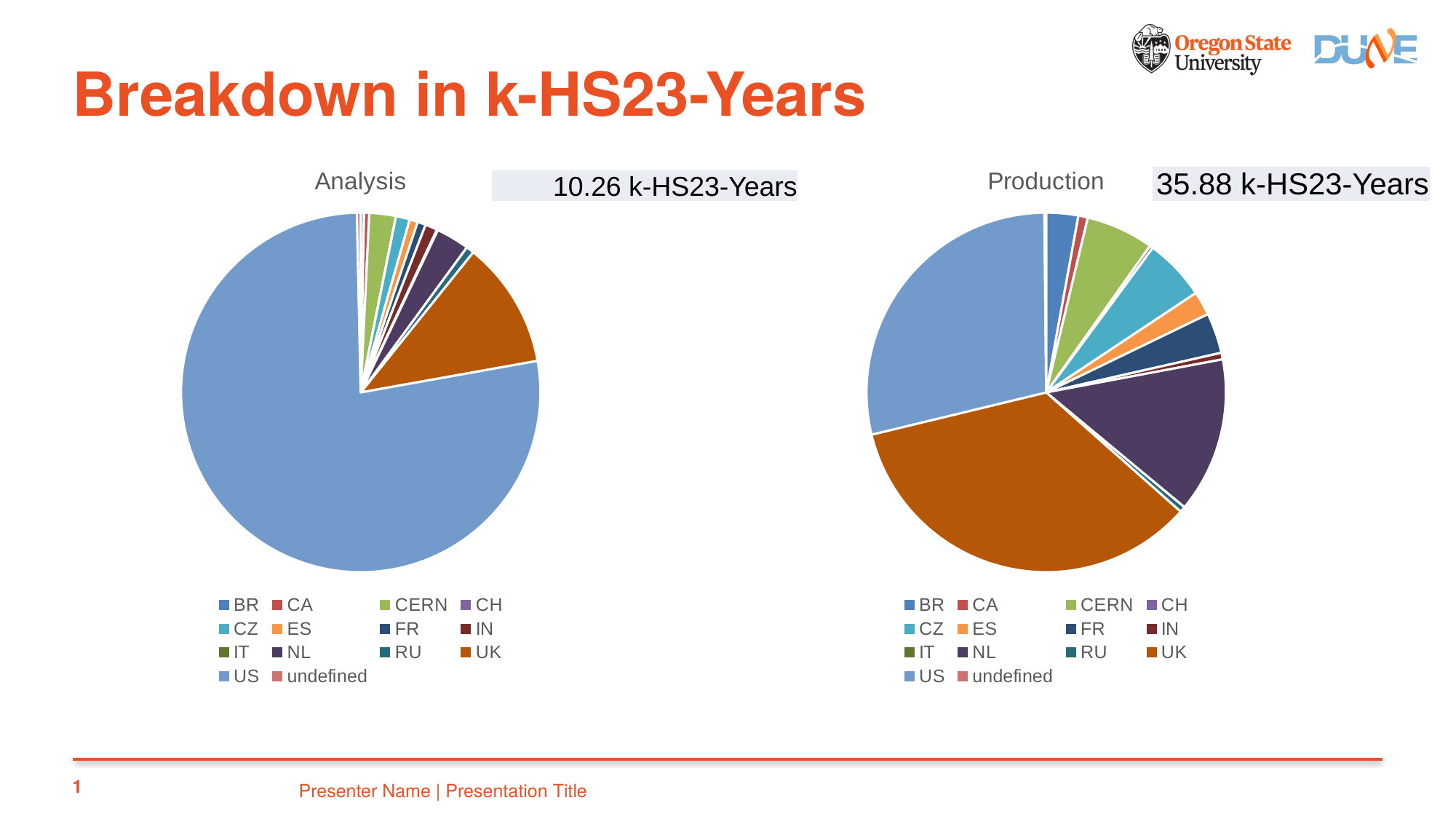

# Breakdown in k-HS23-Years

### Chart:

| Category | Analysis |
|---|---|
| BR | 0.107 |
| CA | 0.168 |
| CERN | 0.854 |
| CH | 0.003 |
| CZ | 0.448 |
| ES | 0.265 |
| FR | 0.267 |
| IN | 0.391 |
| IT | 0.033 |
| NL | 1.075 |
| RU | 0.256 |
| UK | 4.095 |
| US | 27.798 |
| undefined | 0.121 |

### Chart:

| Category | Production |
|---|---|
| BR | 0.295 |
| CA | 0.087 |
| CERN | 0.625 |
| CH | 0.031 |
| CZ | 0.569 |
| ES | 0.221 |
| FR | 0.372 |
| IN | 0.061 |
| IT | 0.0 |
| NL | 1.433 |
| RU | 0.053 |
| UK | 3.556 |
| US | 2.935 |
| undefined | 0.016 |
| 35.88 k-HS23-Years |
| --- |
| 10.26 k-HS23-Years |
| --- |
1

Presenter Name | Presentation Title